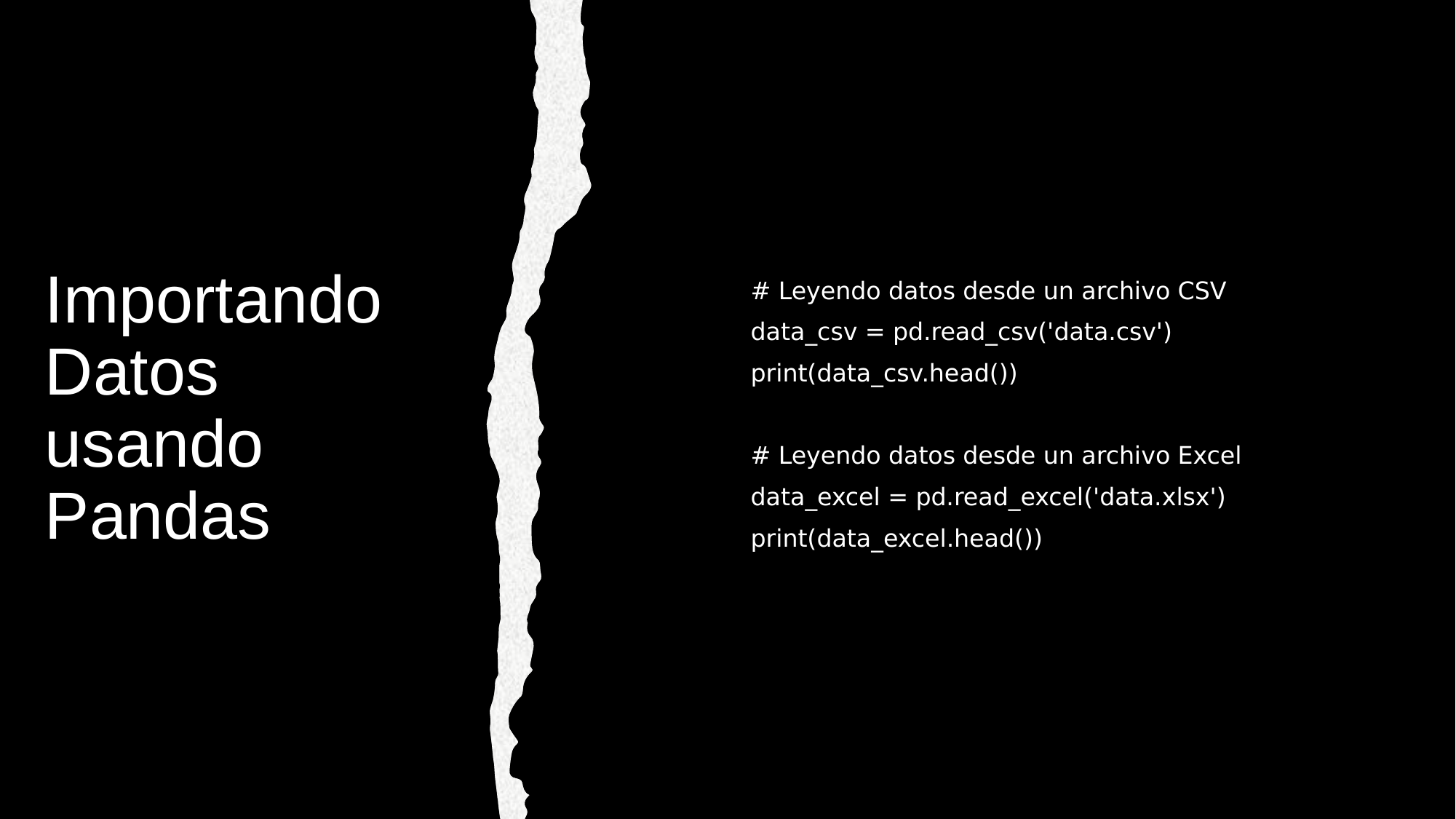

# Importando Datos usando Pandas
# Leyendo datos desde un archivo CSV
data_csv = pd.read_csv('data.csv')
print(data_csv.head())

# Leyendo datos desde un archivo Excel
data_excel = pd.read_excel('data.xlsx')
print(data_excel.head())